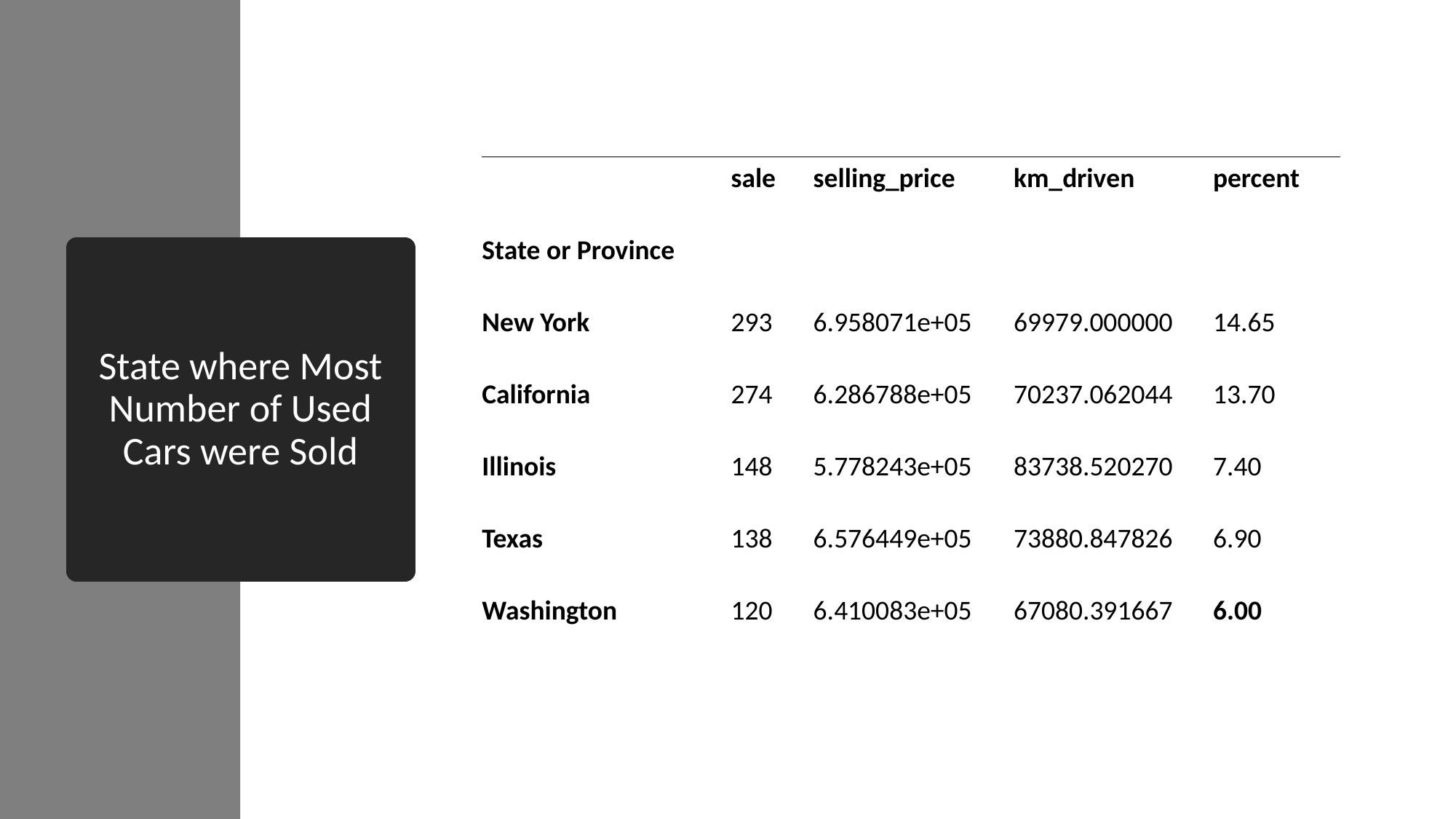

|  | sale | selling\_price | km\_driven | percent |
| --- | --- | --- | --- | --- |
| State or Province |  |  |  |  |
| New York | 293 | 6.958071e+05 | 69979.000000 | 14.65 |
| California | 274 | 6.286788e+05 | 70237.062044 | 13.70 |
| Illinois | 148 | 5.778243e+05 | 83738.520270 | 7.40 |
| Texas | 138 | 6.576449e+05 | 73880.847826 | 6.90 |
| Washington | 120 | 6.410083e+05 | 67080.391667 | 6.00 |
# State where Most Number of Used Cars were Sold